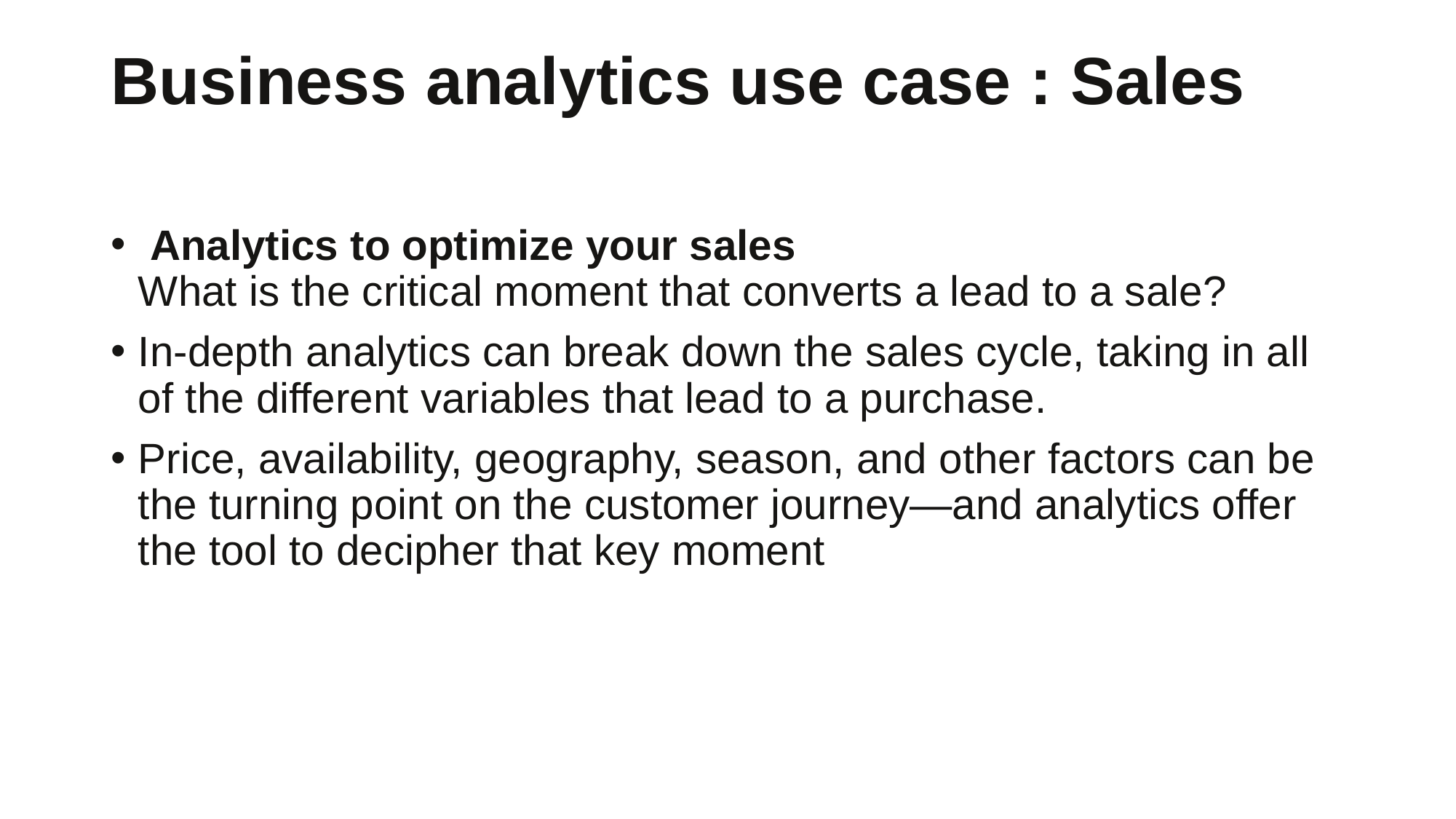

# Business analytics use case : Sales
 Analytics to optimize your sales
What is the critical moment that converts a lead to a sale?
In-depth analytics can break down the sales cycle, taking in all of the different variables that lead to a purchase.
Price, availability, geography, season, and other factors can be the turning point on the customer journey—and analytics offer the tool to decipher that key moment